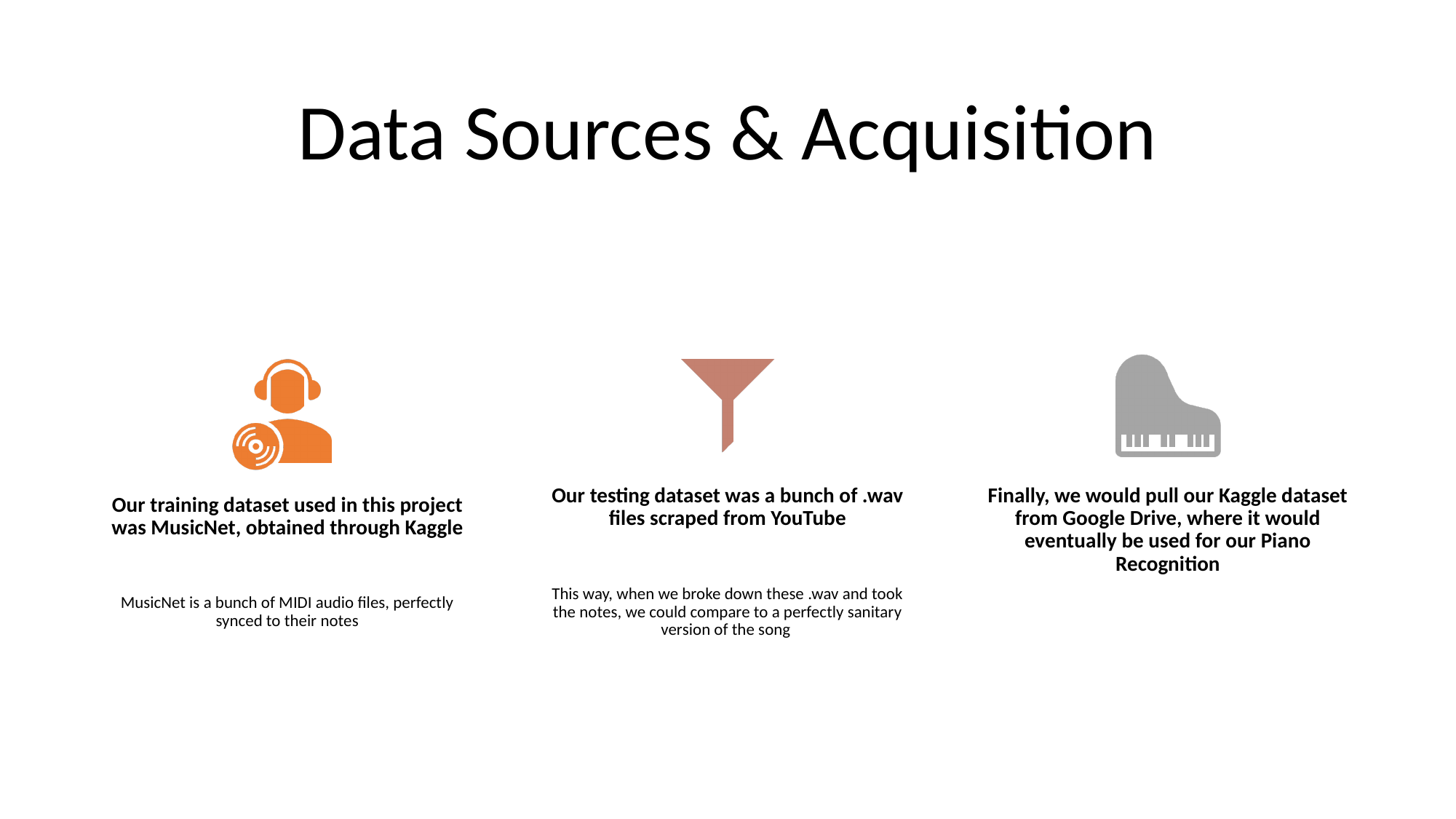

# Data Sources & Acquisition
Our training dataset used in this project was MusicNet, obtained through Kaggle
MusicNet is a bunch of MIDI audio files, perfectly synced to their notes
Our testing dataset was a bunch of .wav files scraped from YouTube
This way, when we broke down these .wav and took the notes, we could compare to a perfectly sanitary version of the song
Finally, we would pull our Kaggle dataset from Google Drive, where it would eventually be used for our Piano Recognition